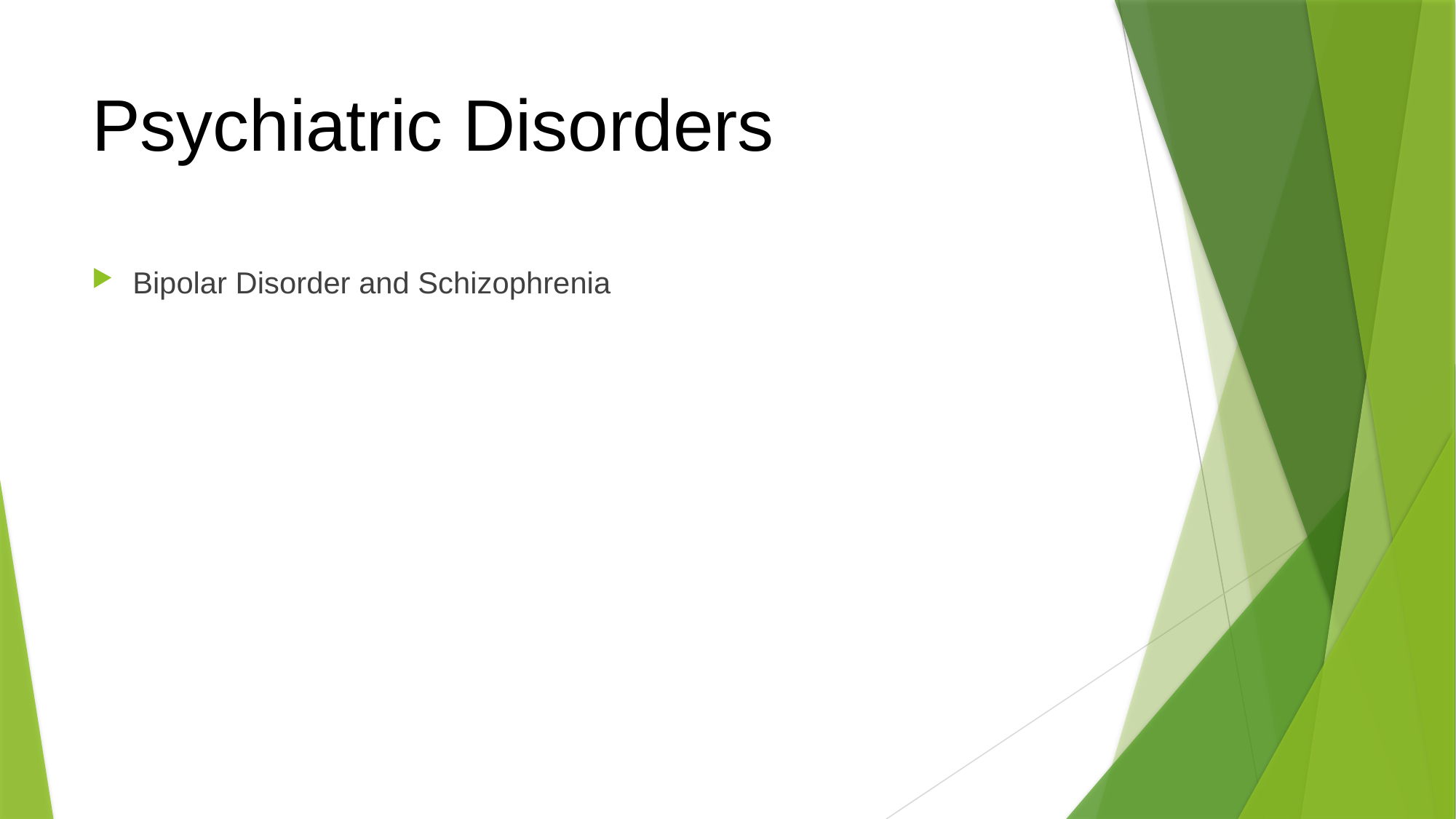

# Psychiatric Disorders
Bipolar Disorder and Schizophrenia